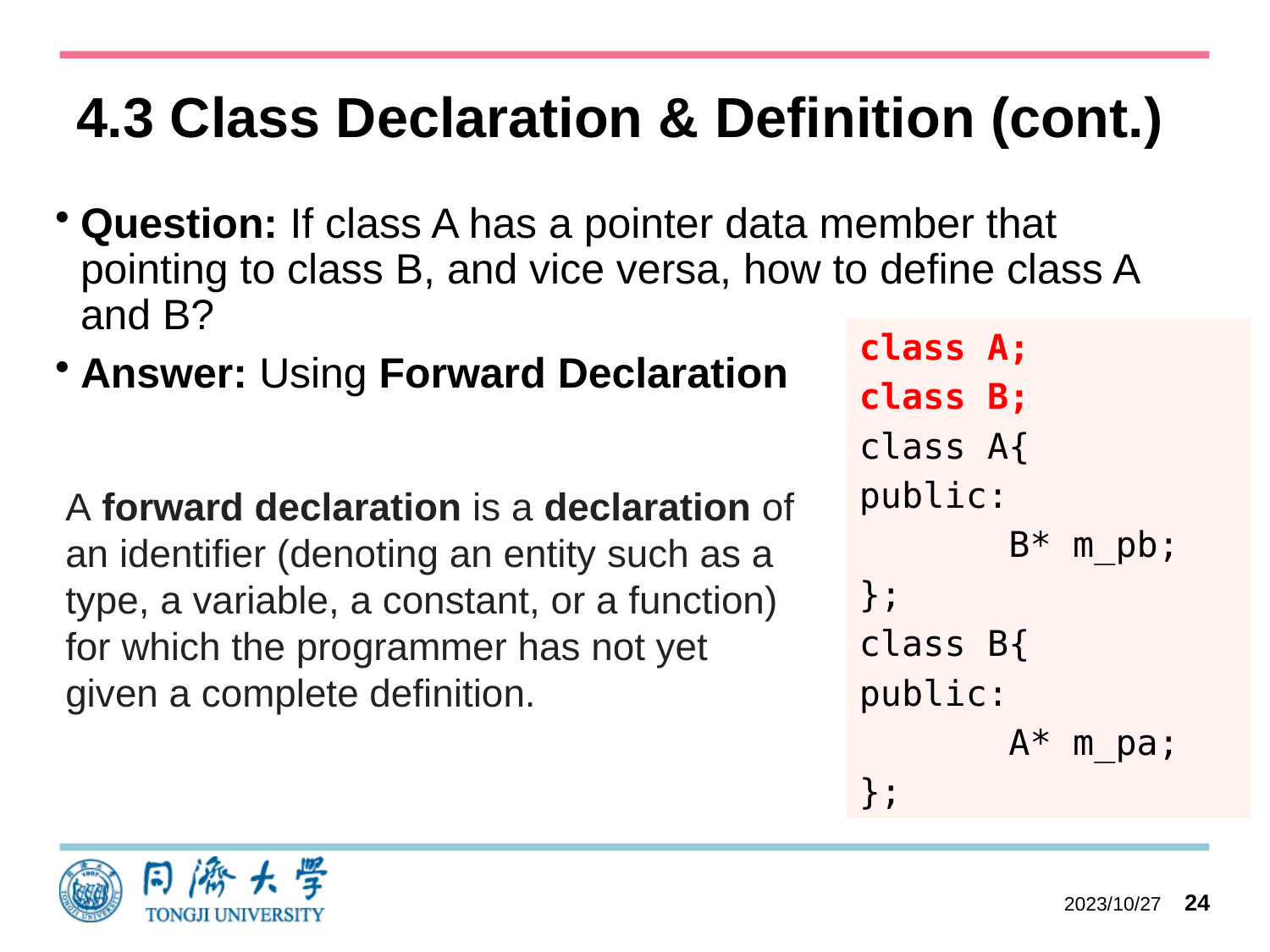

# 4.3 Class Declaration & Definition (cont.)
Question: If class A has a pointer data member that pointing to class B, and vice versa, how to define class A and B?
Answer: Using Forward Declaration
class A;
class B;
class A{
public:
       B* m_pb;
};
class B{
public:
       A* m_pa;
};
A forward declaration is a declaration of an identifier (denoting an entity such as a type, a variable, a constant, or a function) for which the programmer has not yet given a complete definition.
2023/10/27
24